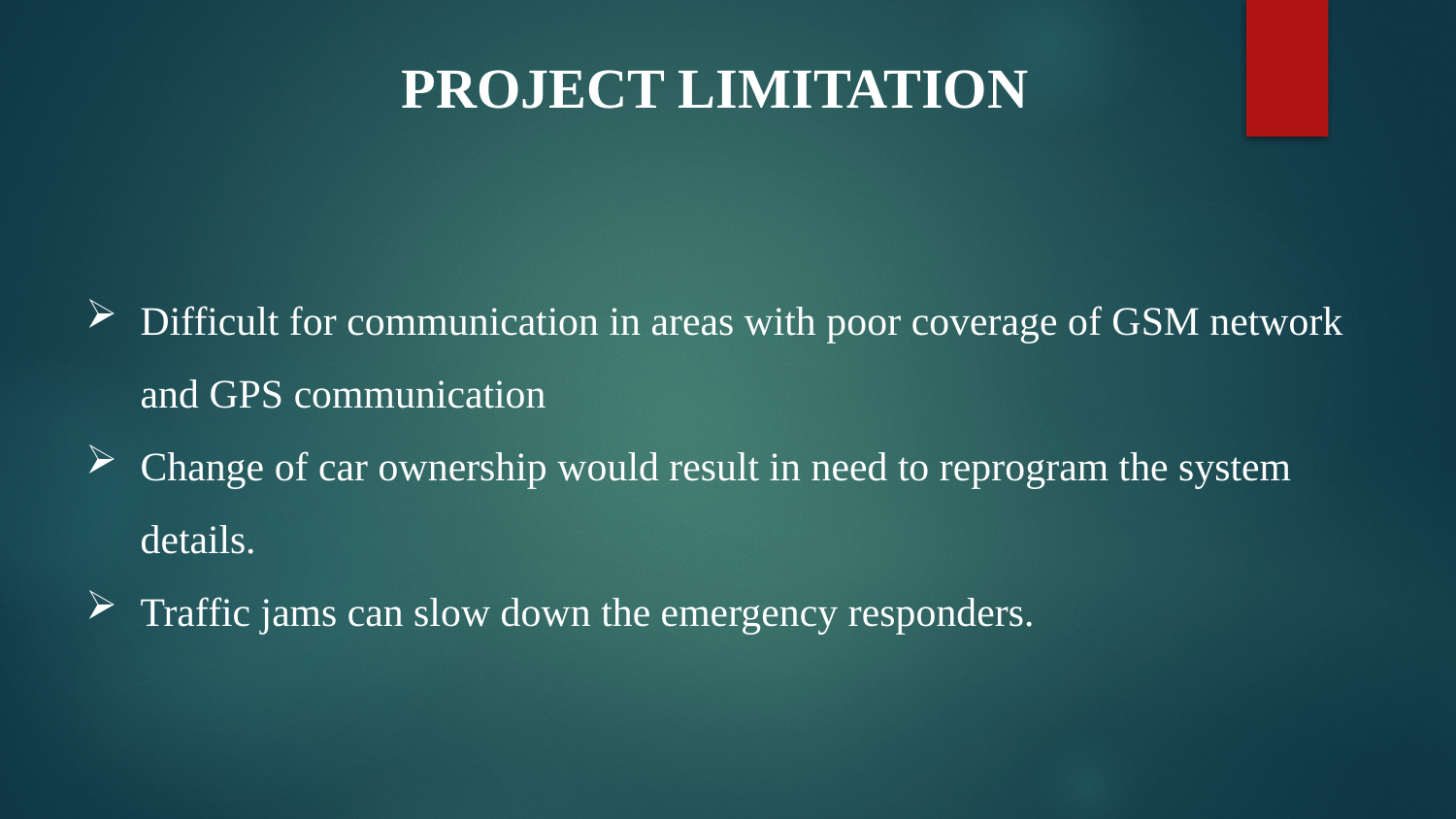

PROJECT LIMITATION
Difficult for communication in areas with poor coverage of GSM network and GPS communication
Change of car ownership would result in need to reprogram the system details.
Traffic jams can slow down the emergency responders.